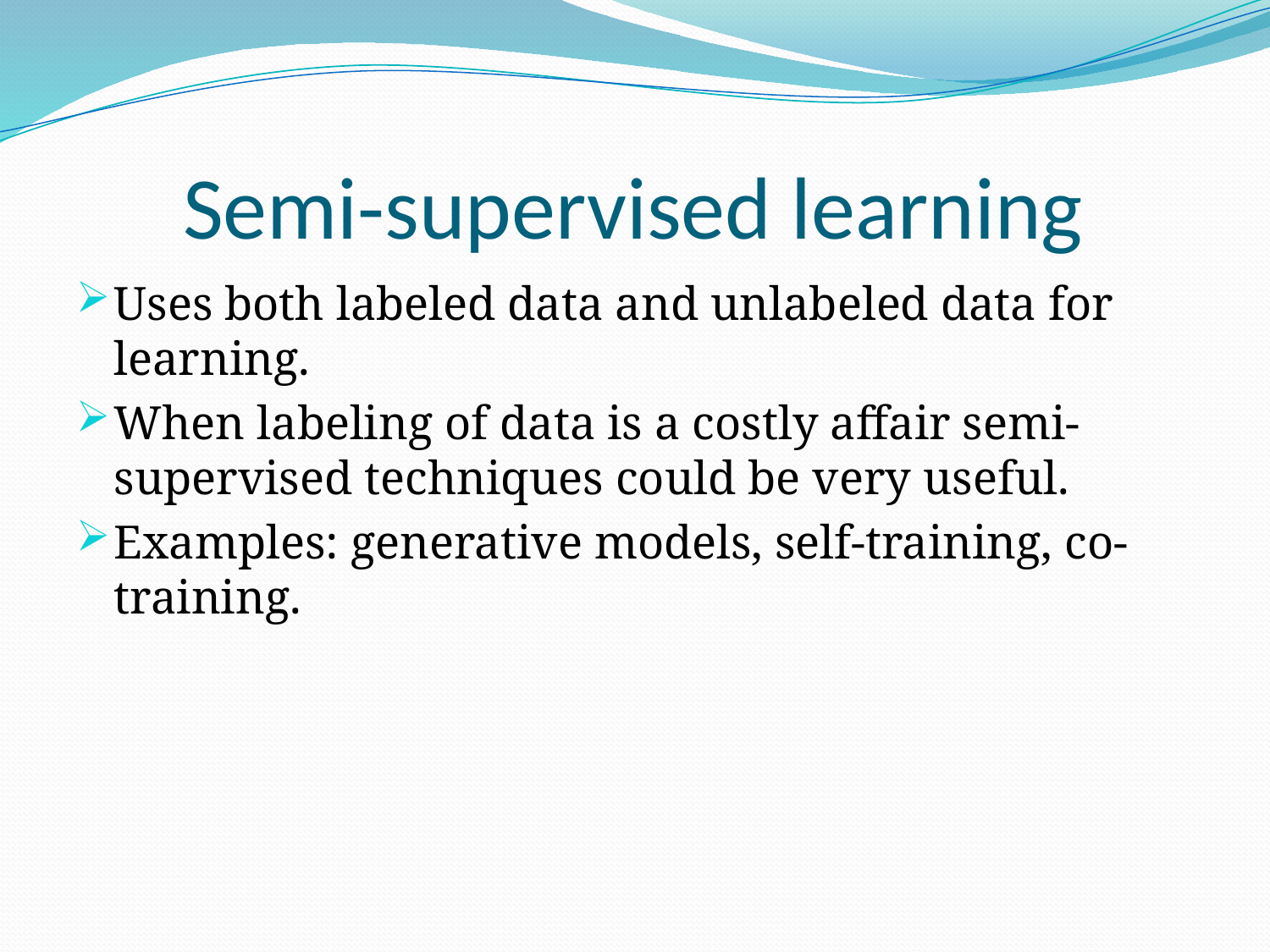

# Semi-supervised learning
Uses both labeled data and unlabeled data for learning.
When labeling of data is a costly affair semi-supervised techniques could be very useful.
Examples: generative models, self-training, co-training.